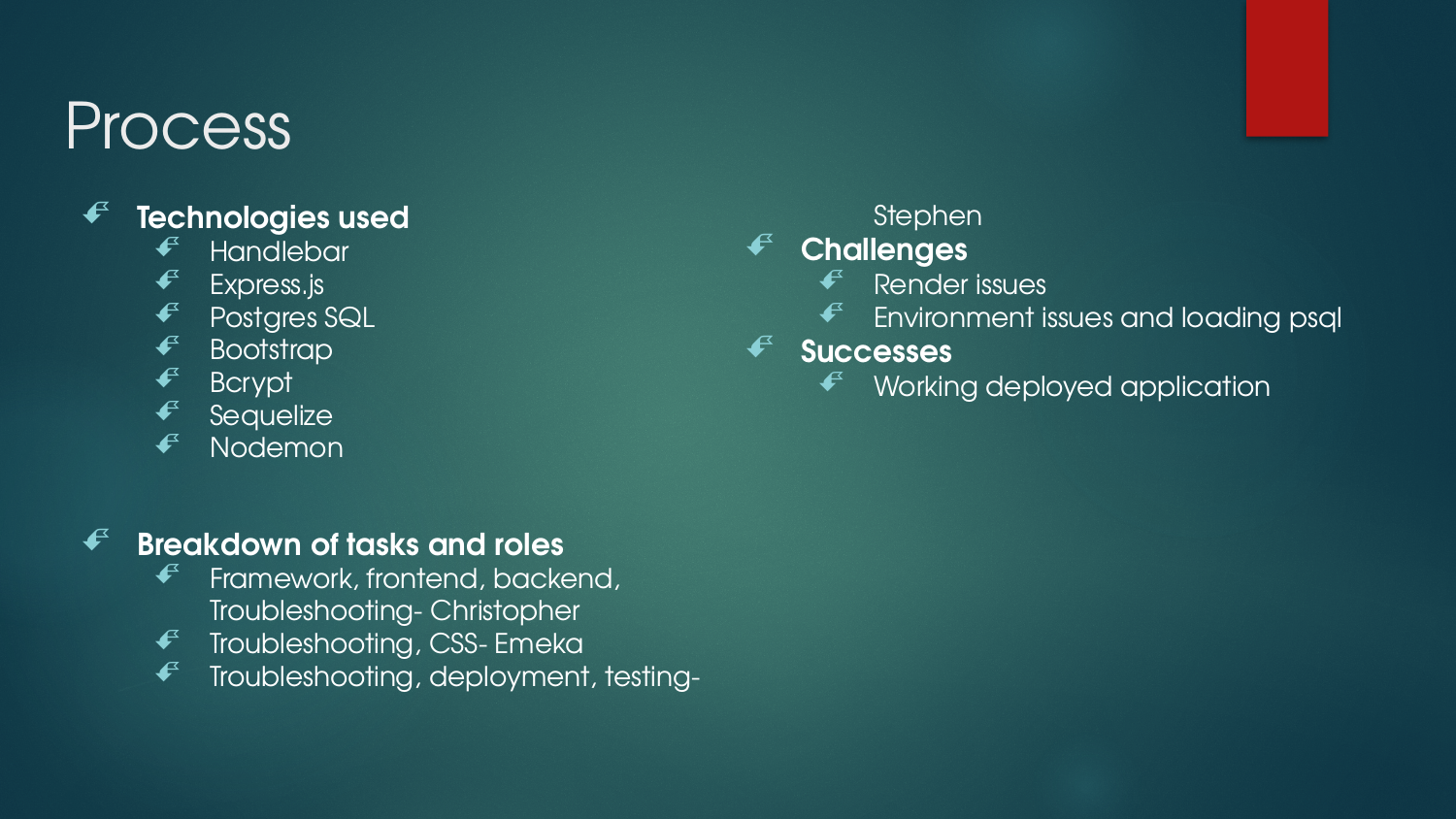

# Process
Technologies used
Handlebar
Express.js
Postgres SQL
Bootstrap
Bcrypt
Sequelize
Nodemon

Breakdown of tasks and roles
Framework, frontend, backend, Troubleshooting- Christopher
Troubleshooting, CSS- Emeka
Troubleshooting, deployment, testing- Stephen
Challenges
Render issues
Environment issues and loading psql
Successes
Working deployed application